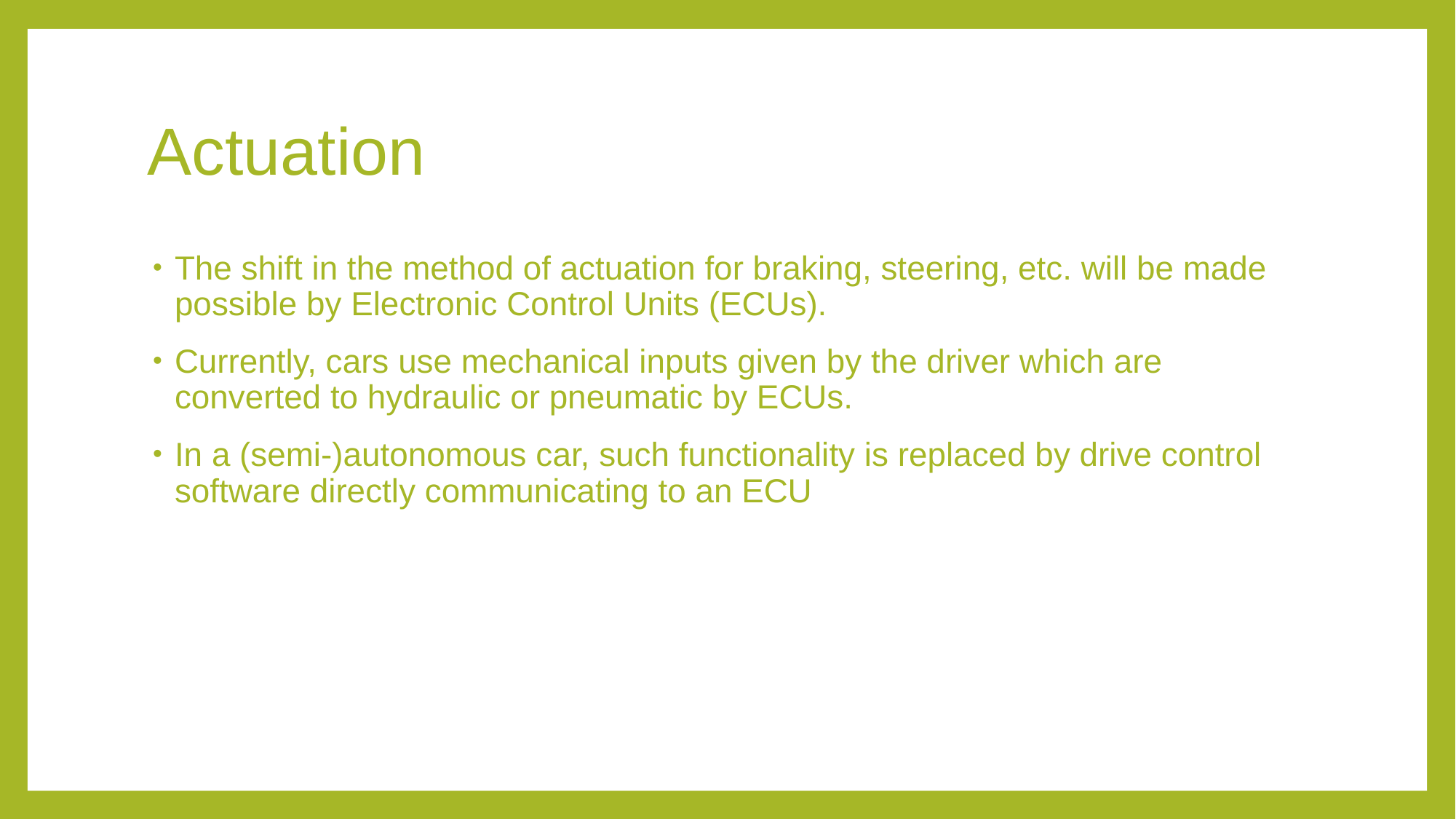

# Actuation
The shift in the method of actuation for braking, steering, etc. will be made possible by Electronic Control Units (ECUs).
Currently, cars use mechanical inputs given by the driver which are converted to hydraulic or pneumatic by ECUs.
In a (semi-)autonomous car, such functionality is replaced by drive control software directly communicating to an ECU